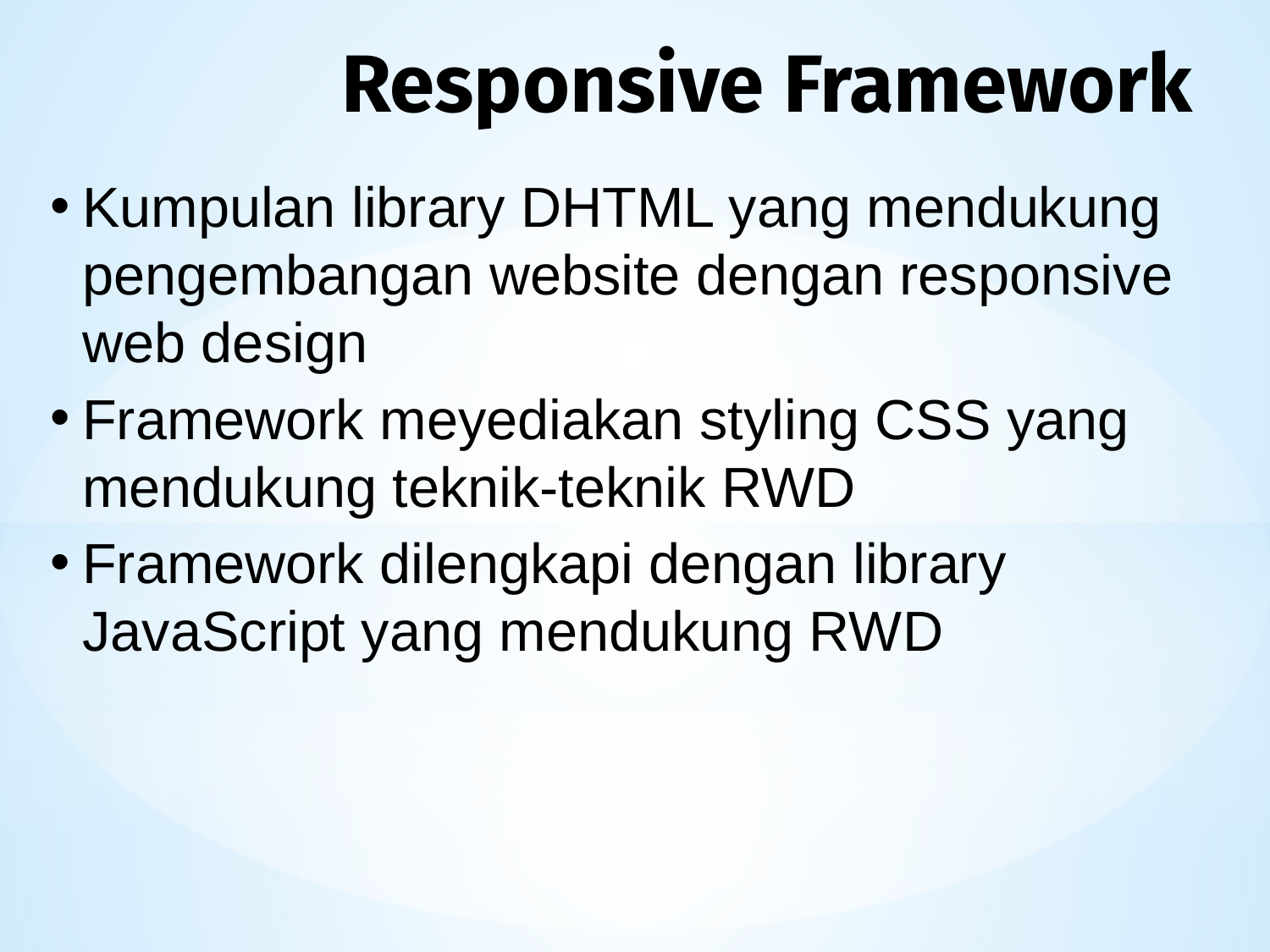

# Responsive Framework
Kumpulan library DHTML yang mendukung pengembangan website dengan responsive web design
Framework meyediakan styling CSS yang mendukung teknik-teknik RWD
Framework dilengkapi dengan library JavaScript yang mendukung RWD